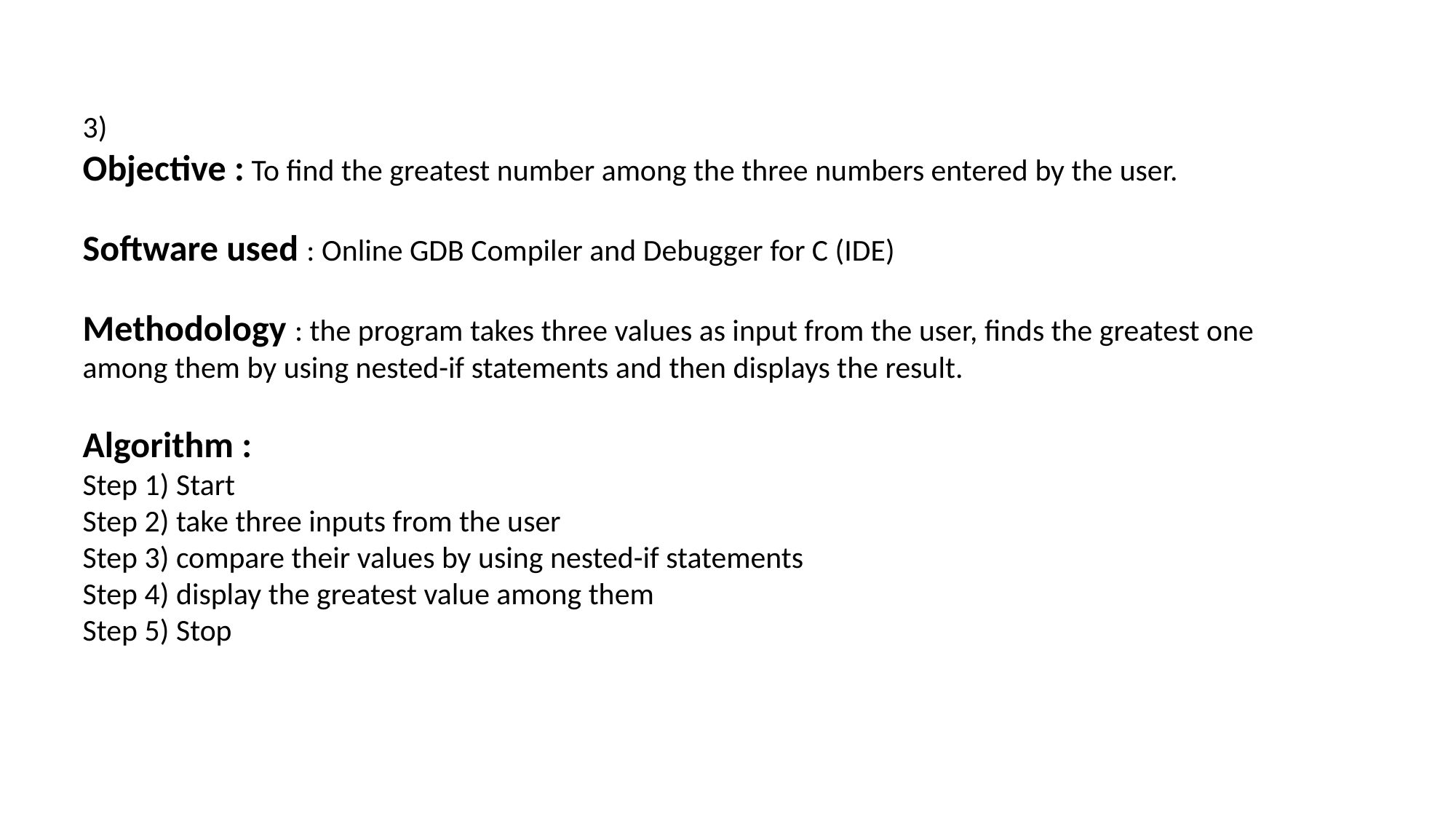

3)
Objective : To find the greatest number among the three numbers entered by the user.

Software used : Online GDB Compiler and Debugger for C (IDE)

Methodology : the program takes three values as input from the user, finds the greatest one among them by using nested-if statements and then displays the result.

Algorithm :
Step 1) Start
Step 2) take three inputs from the user
Step 3) compare their values by using nested-if statements
Step 4) display the greatest value among them
Step 5) Stop